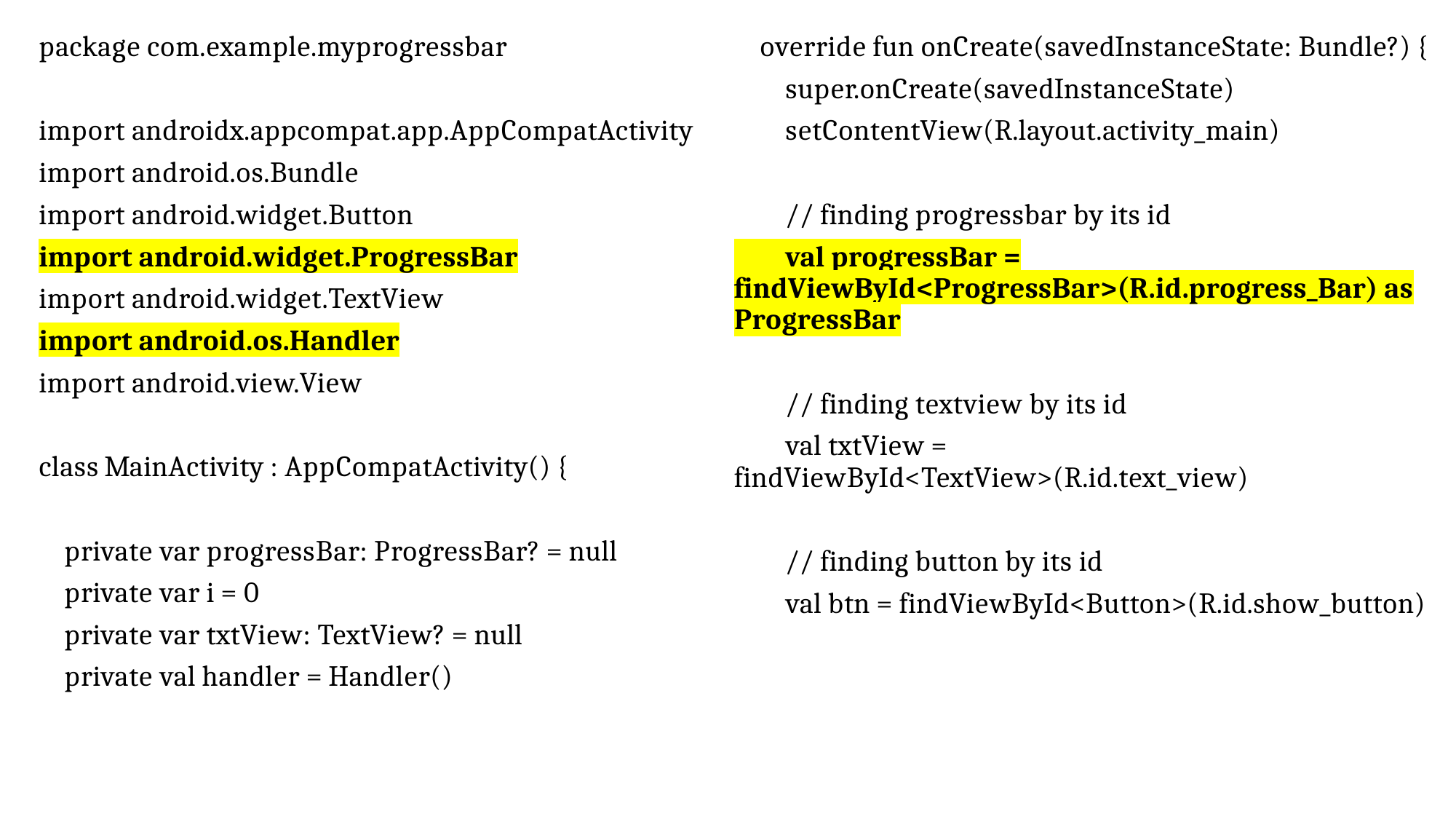

package com.example.myprogressbar

import androidx.appcompat.app.AppCompatActivity
import android.os.Bundle
import android.widget.Button
import android.widget.ProgressBar
import android.widget.TextView
import android.os.Handler
import android.view.View

class MainActivity : AppCompatActivity() {

    private var progressBar: ProgressBar? = null
    private var i = 0
    private var txtView: TextView? = null
    private val handler = Handler()

    override fun onCreate(savedInstanceState: Bundle?) {
        super.onCreate(savedInstanceState)
        setContentView(R.layout.activity_main)

        // finding progressbar by its id
        val progressBar = findViewById<ProgressBar>(R.id.progress_Bar) as ProgressBar

        // finding textview by its id
        val txtView = findViewById<TextView>(R.id.text_view)

        // finding button by its id
        val btn = findViewById<Button>(R.id.show_button)